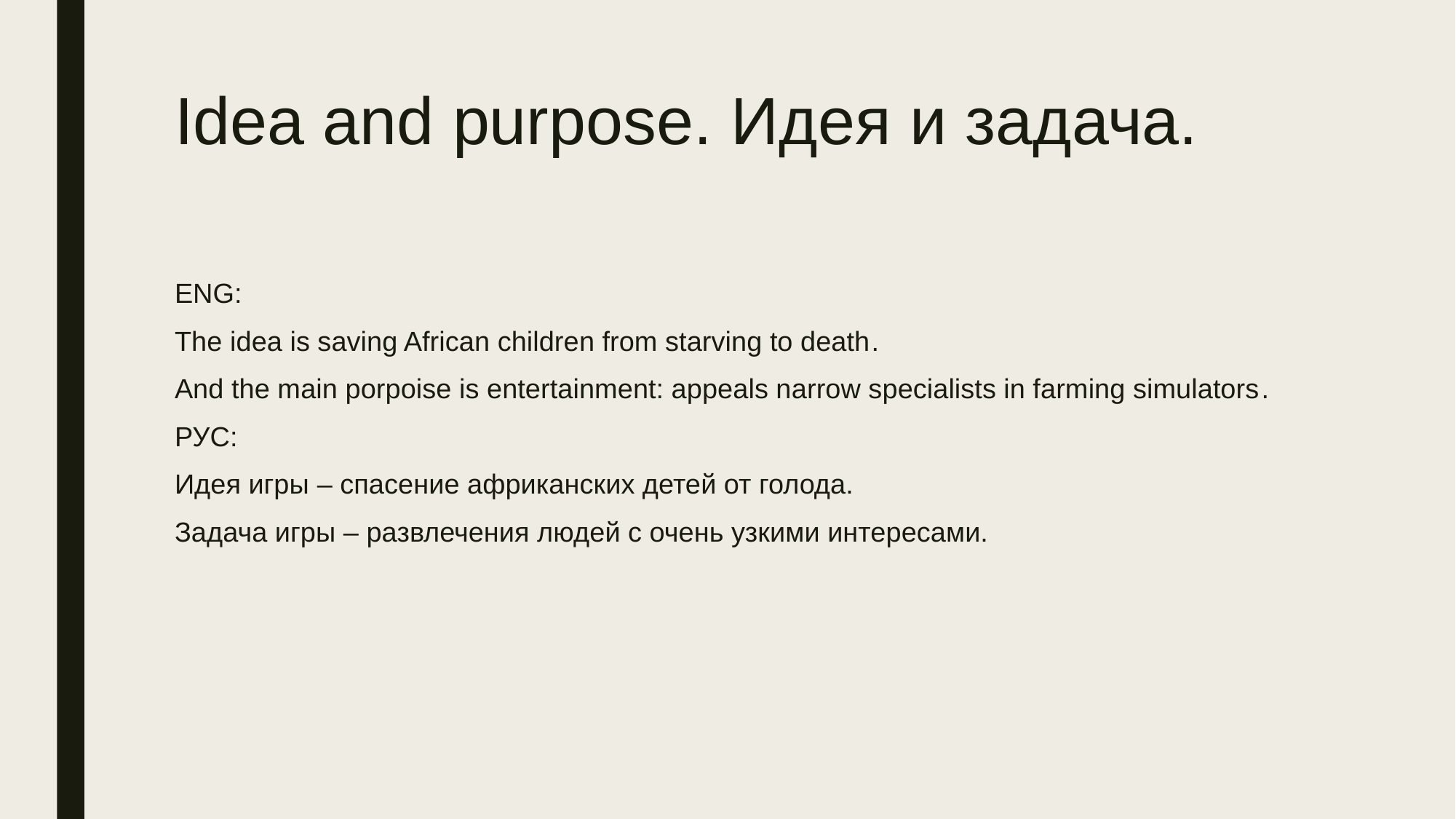

# Idea and purpose. Идея и задача.
ENG:
The idea is saving African children from starving to death.
And the main porpoise is entertainment: appeals narrow specialists in farming simulators.
РУС:
Идея игры – спасение африканских детей от голода.
Задача игры – развлечения людей с очень узкими интересами.